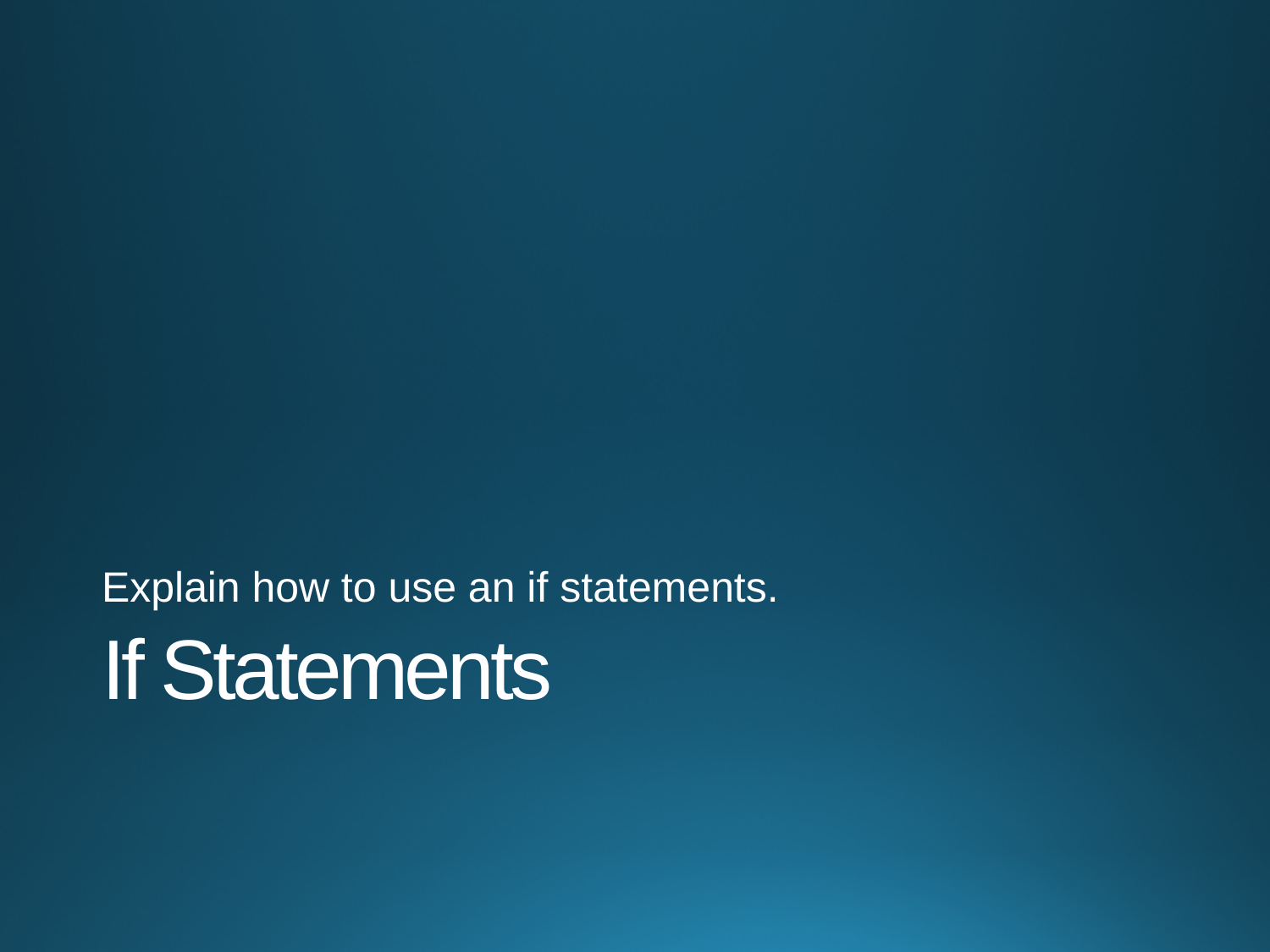

Explain how to use an if statements.
# If Statements